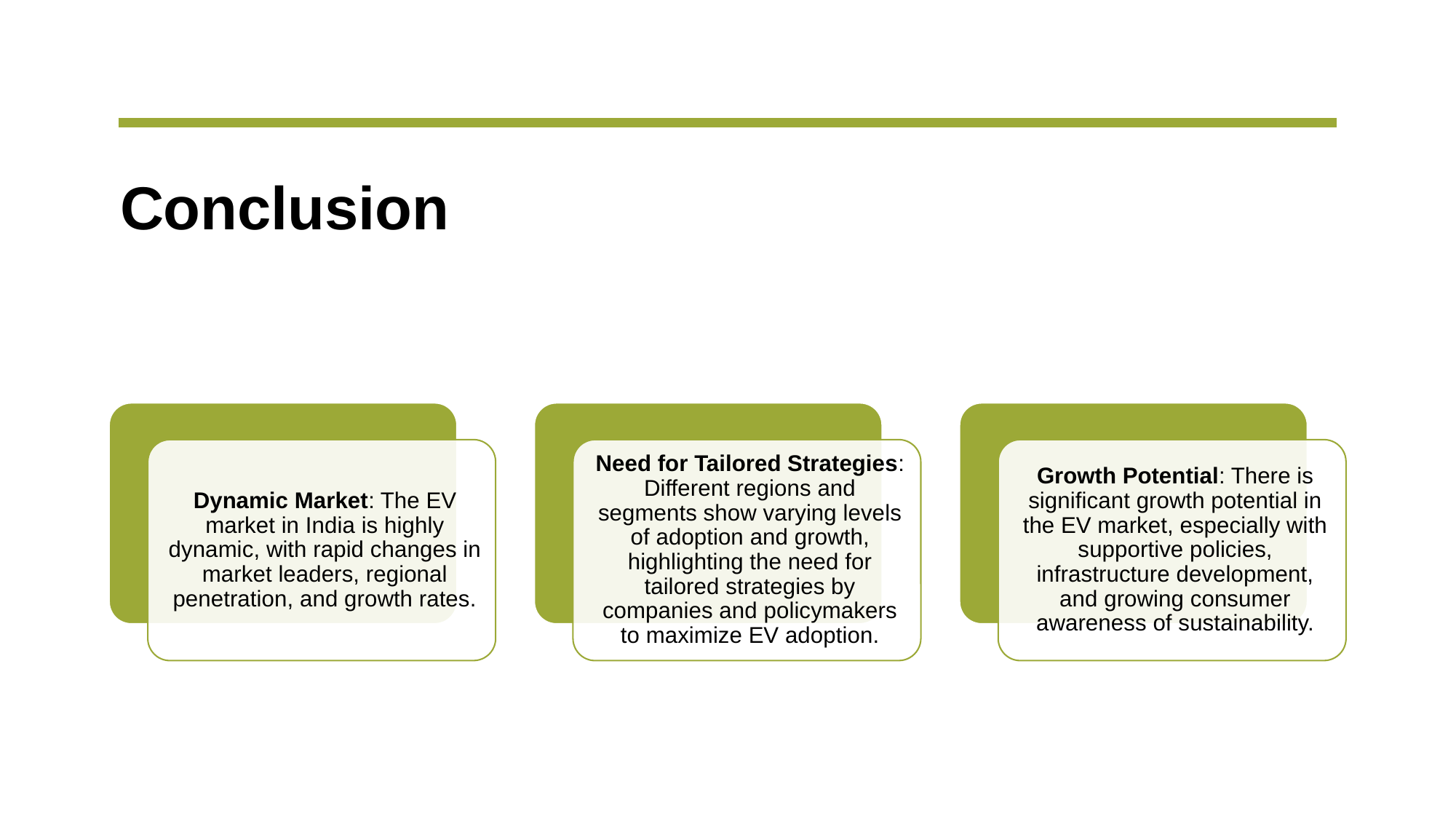

# Conclusion
Dynamic Market: The EV market in India is highly dynamic, with rapid changes in market leaders, regional penetration, and growth rates.
Need for Tailored Strategies: Different regions and segments show varying levels of adoption and growth, highlighting the need for tailored strategies by companies and policymakers to maximize EV adoption.
Growth Potential: There is significant growth potential in the EV market, especially with supportive policies, infrastructure development, and growing consumer awareness of sustainability.